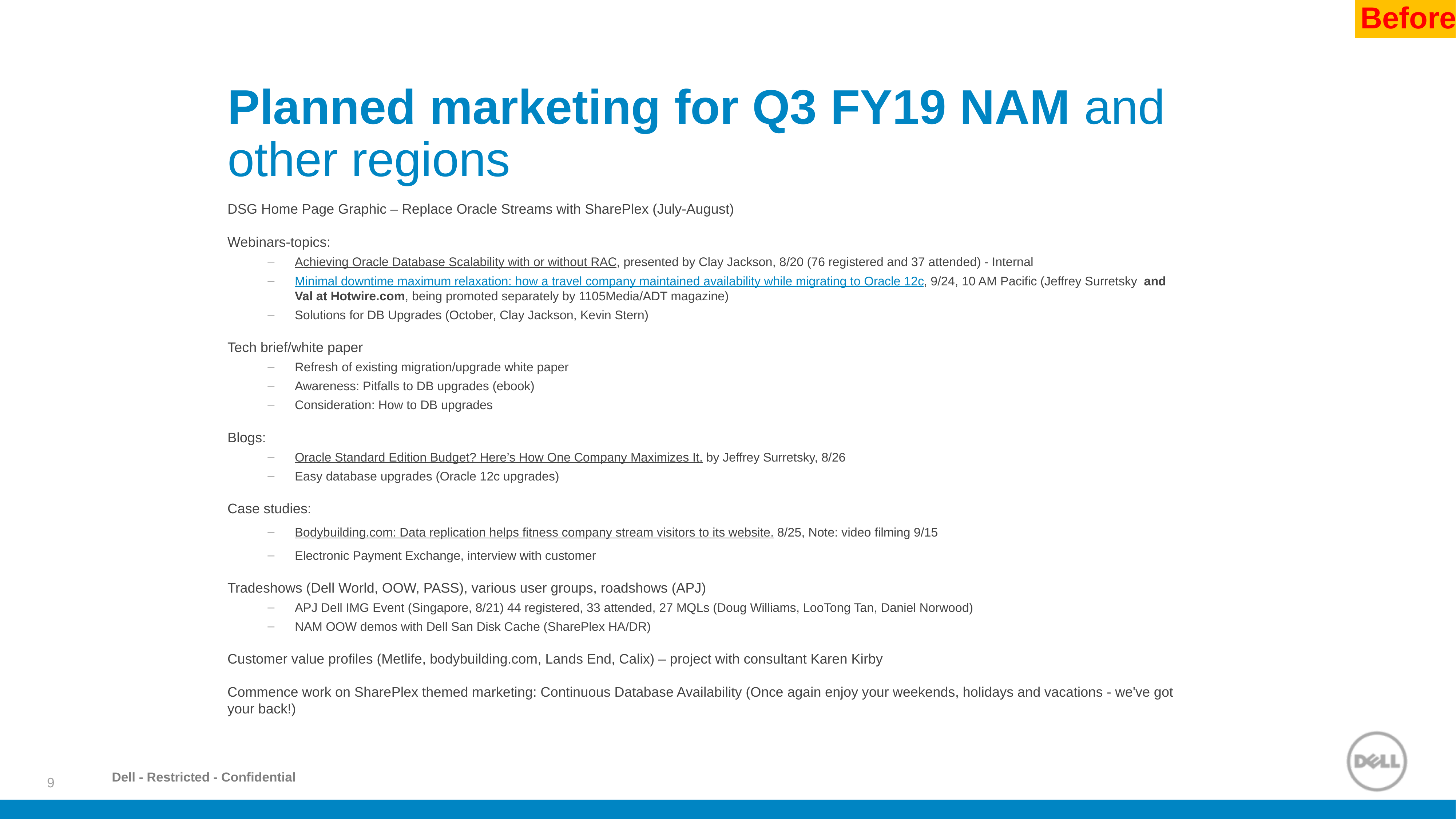

Before
# Planned marketing for Q3 FY19 NAM and other regions
DSG Home Page Graphic – Replace Oracle Streams with SharePlex (July-August)
Webinars-topics:
Achieving Oracle Database Scalability with or without RAC, presented by Clay Jackson, 8/20 (76 registered and 37 attended) - Internal
Minimal downtime maximum relaxation: how a travel company maintained availability while migrating to Oracle 12c, 9/24, 10 AM Pacific (Jeffrey Surretsky  and  Val at Hotwire.com, being promoted separately by 1105Media/ADT magazine)
Solutions for DB Upgrades (October, Clay Jackson, Kevin Stern)
Tech brief/white paper
Refresh of existing migration/upgrade white paper
Awareness: Pitfalls to DB upgrades (ebook)
Consideration: How to DB upgrades
Blogs:
Oracle Standard Edition Budget? Here’s How One Company Maximizes It. by Jeffrey Surretsky, 8/26
Easy database upgrades (Oracle 12c upgrades)
Case studies:
Bodybuilding.com: Data replication helps fitness company stream visitors to its website. 8/25, Note: video filming 9/15
Electronic Payment Exchange, interview with customer
Tradeshows (Dell World, OOW, PASS), various user groups, roadshows (APJ)
APJ Dell IMG Event (Singapore, 8/21) 44 registered, 33 attended, 27 MQLs (Doug Williams, LooTong Tan, Daniel Norwood)
NAM OOW demos with Dell San Disk Cache (SharePlex HA/DR)
Customer value profiles (Metlife, bodybuilding.com, Lands End, Calix) – project with consultant Karen Kirby
Commence work on SharePlex themed marketing: Continuous Database Availability (Once again enjoy your weekends, holidays and vacations - we've got your back!)